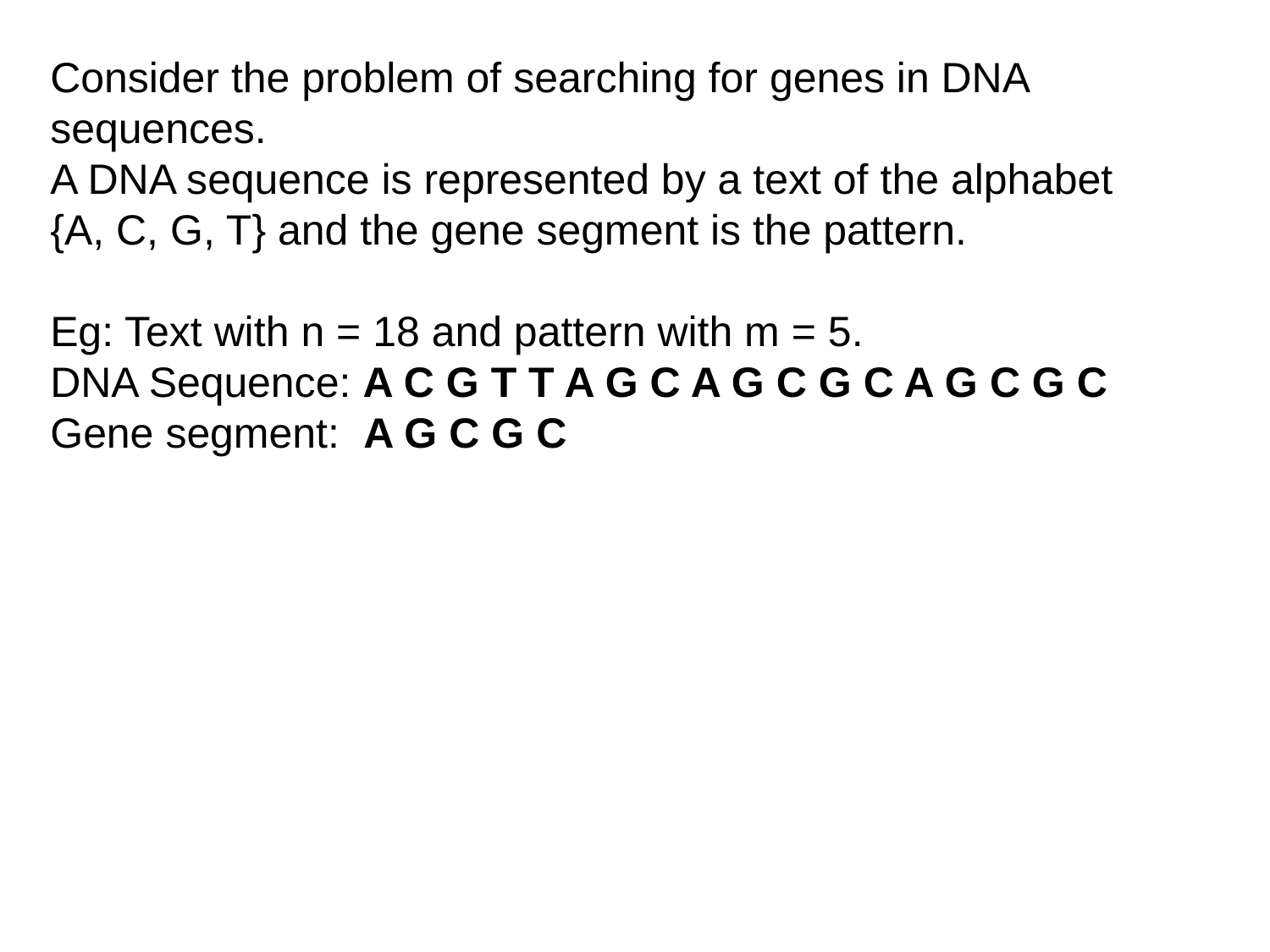

Consider the problem of searching for genes in DNA sequences.
A DNA sequence is represented by a text of the alphabet {A, C, G, T} and the gene segment is the pattern.

Eg: Text with n = 18 and pattern with m = 5.
DNA Sequence: A C G T T A G C A G C G C A G C G C
Gene segment:  A G C G C